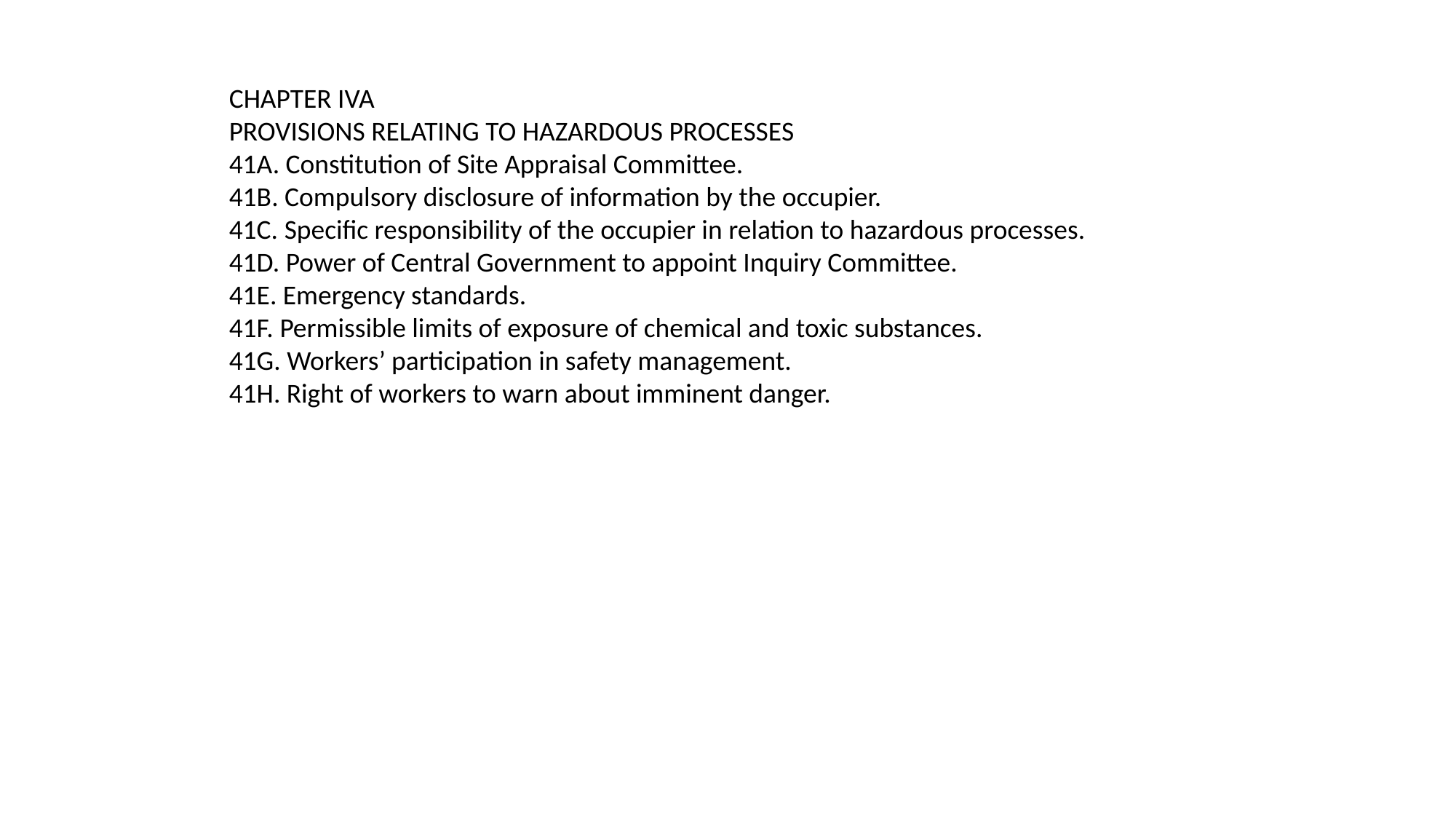

CHAPTER IVA
PROVISIONS RELATING TO HAZARDOUS PROCESSES
41A. Constitution of Site Appraisal Committee.
41B. Compulsory disclosure of information by the occupier.
41C. Specific responsibility of the occupier in relation to hazardous processes.
41D. Power of Central Government to appoint Inquiry Committee.
41E. Emergency standards.
41F. Permissible limits of exposure of chemical and toxic substances.
41G. Workers’ participation in safety management.
41H. Right of workers to warn about imminent danger.